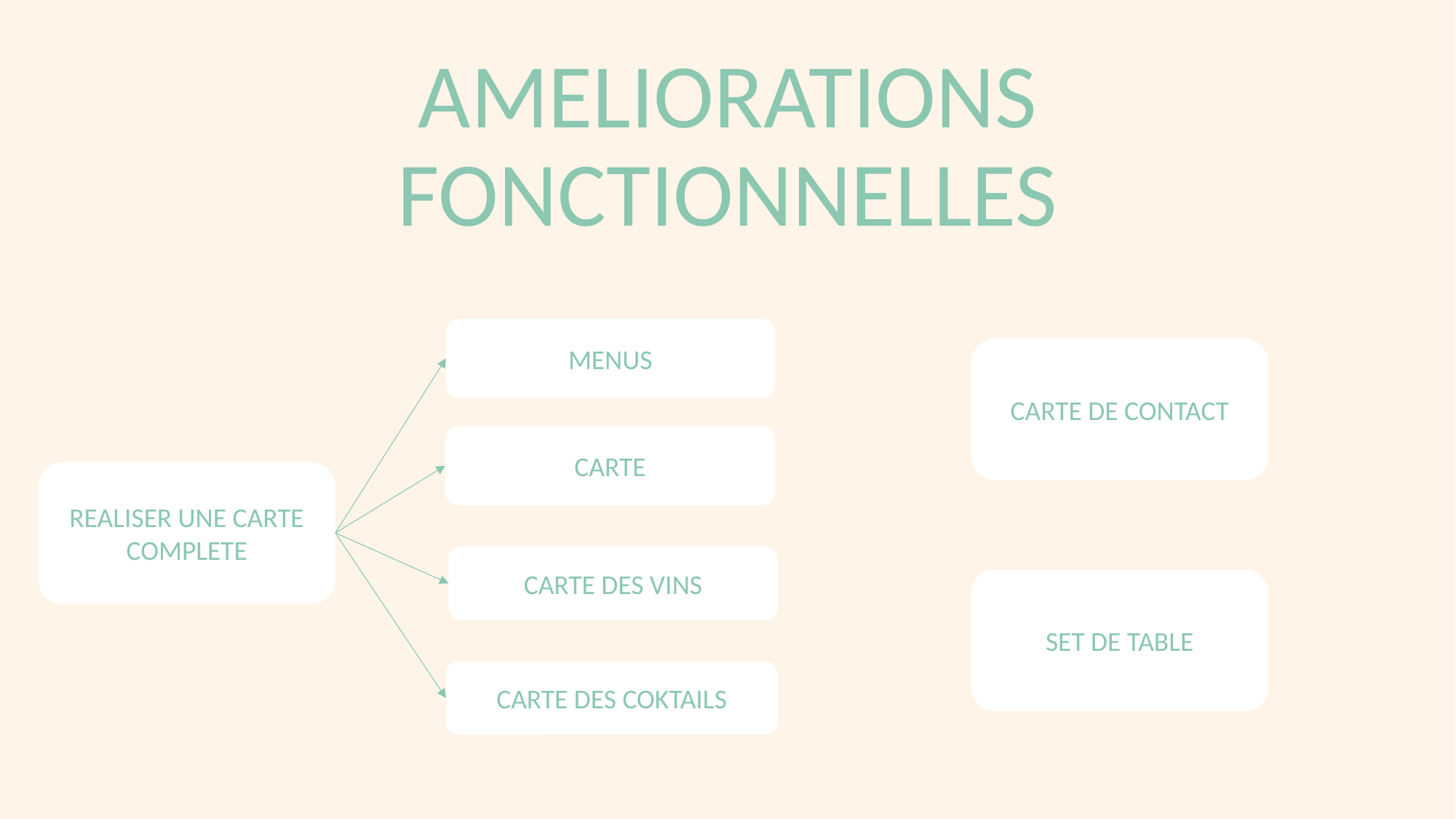

# AMELIORATIONS FONCTIONNELLES
MENUS
CARTE DE CONTACT
CARTE
REALISER UNE CARTE COMPLETE
CARTE DES VINS
SET DE TABLE
CARTE DES COKTAILS